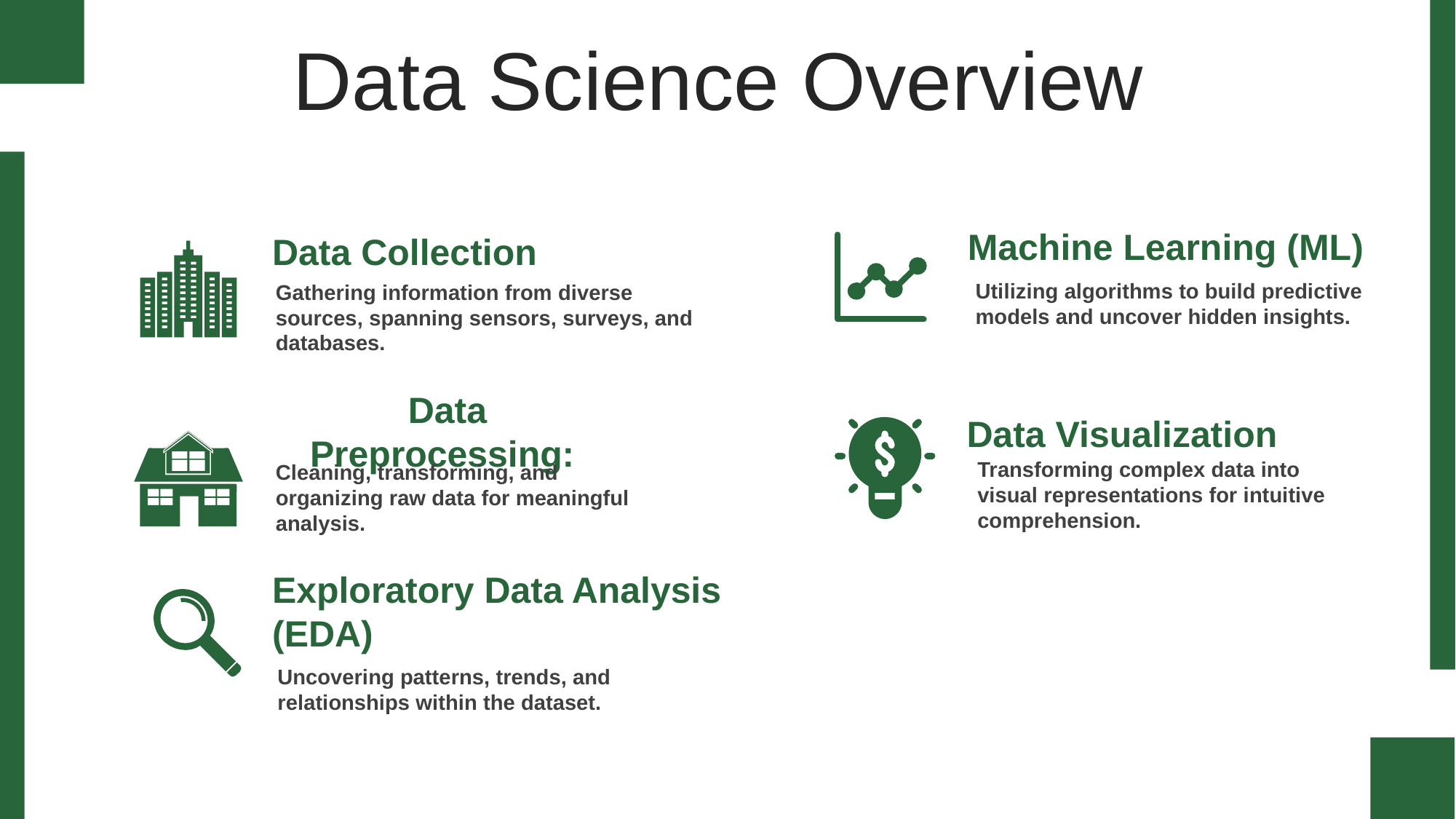

Data Science Overview
Machine Learning (ML)
Data Collection

Utilizing algorithms to build predictive models and uncover hidden insights.
Gathering information from diverse sources, spanning sensors, surveys, and databases.
Data Preprocessing:
Data Visualization

Transforming complex data into visual representations for intuitive comprehension.
Cleaning, transforming, and organizing raw data for meaningful analysis.
Exploratory Data Analysis (EDA)

Uncovering patterns, trends, and relationships within the dataset.